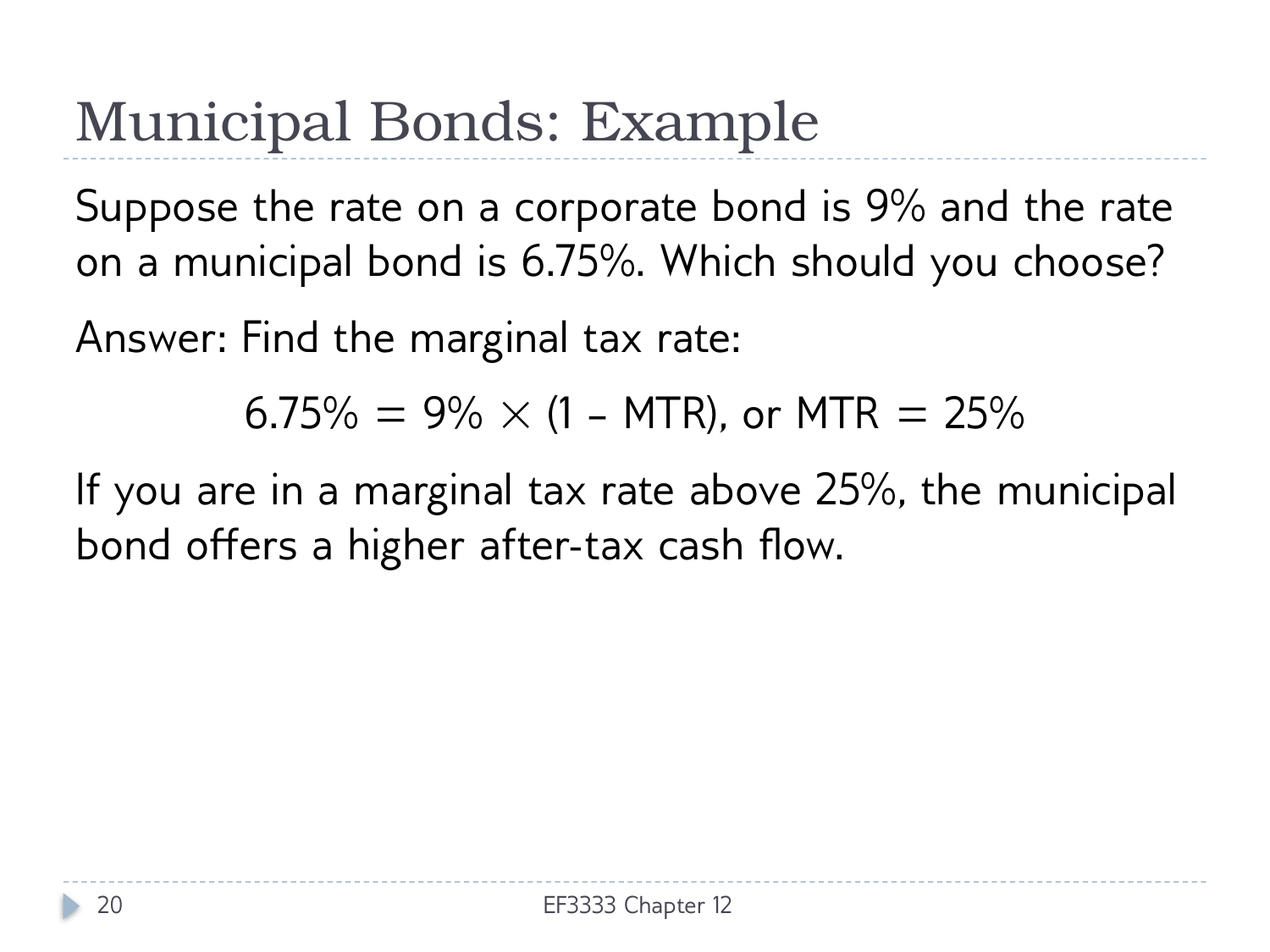

# Municipal Bonds: Example
Suppose the rate on a corporate bond is 9% and the rate on a municipal bond is 6.75%. Which should you choose?
Answer: Find the marginal tax rate:
6.75% = 9% × (1 – MTR), or MTR = 25%
If you are in a marginal tax rate above 25%, the municipal bond offers a higher after-tax cash flow.
20
EF3333 Chapter 12